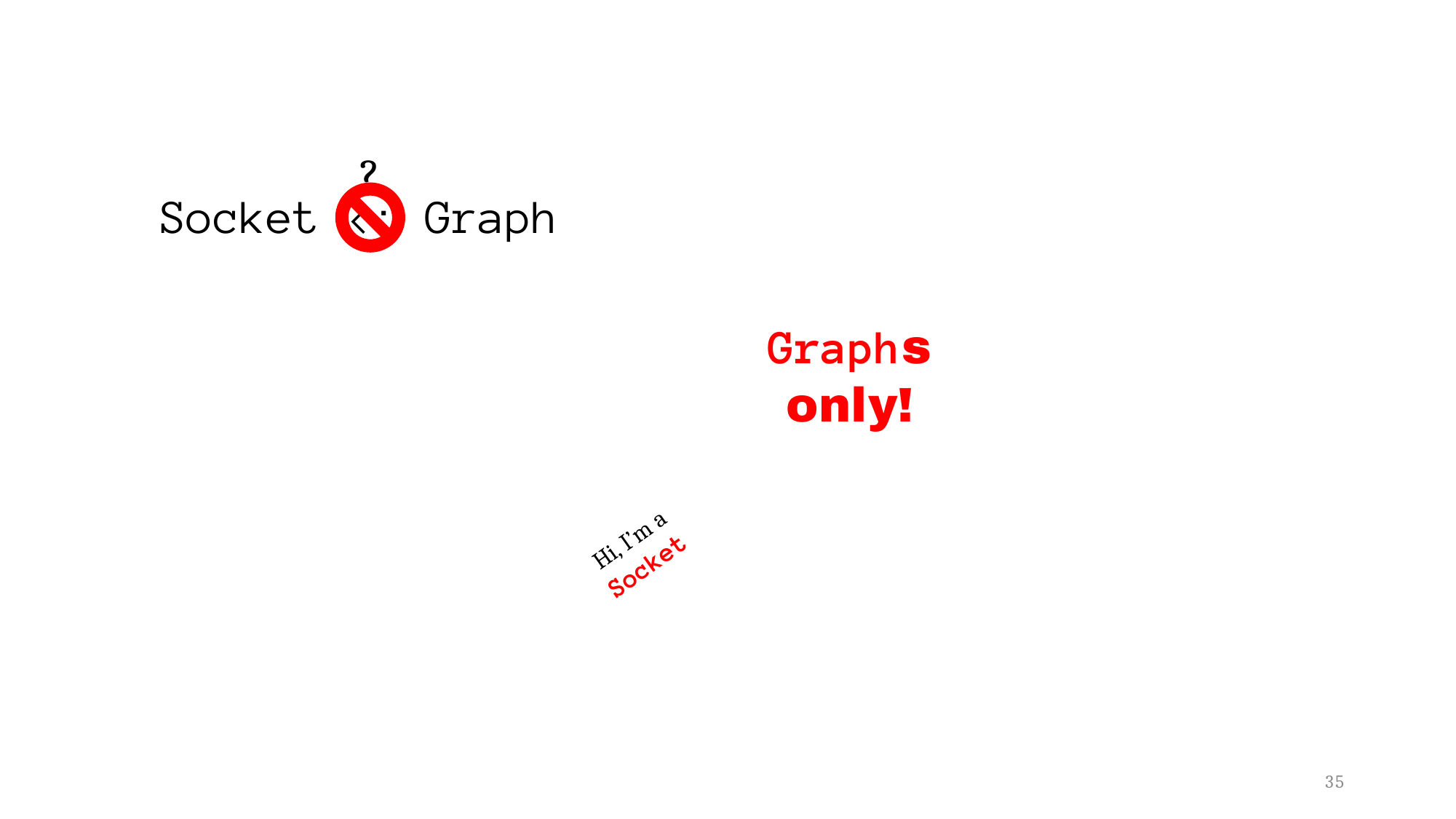

?
Socket <: Graph

Graphs
only!

Hi, I’m a
Socket
35